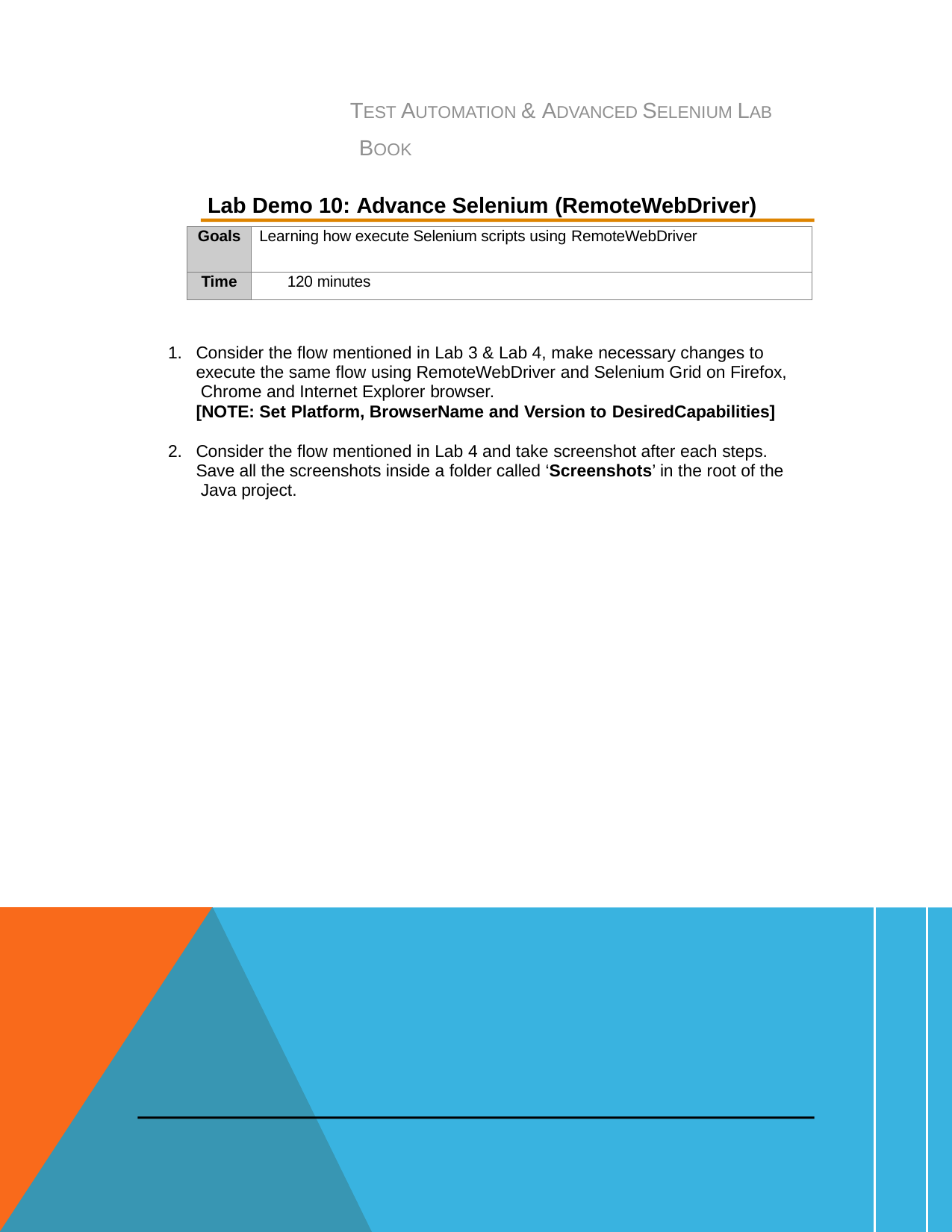

TEST AUTOMATION & ADVANCED SELENIUM LAB  BOOK

Lab Demo 10: Advance Selenium (RemoteWebDriver)

| Goals | Learning how execute Selenium scripts using RemoteWebDriver |
| --- | --- |
| Time | 120 minutes |
Consider the flow mentioned in Lab 3 & Lab 4, make necessary changes to  execute the same flow using RemoteWebDriver and Selenium Grid on Firefox,  Chrome and Internet Explorer browser.
[NOTE: Set Platform, BrowserName and Version to DesiredCapabilities]

Consider the flow mentioned in Lab 4 and take screenshot after each steps.  Save all the screenshots inside a folder called ‘Screenshots’ in the root of the  Java project.